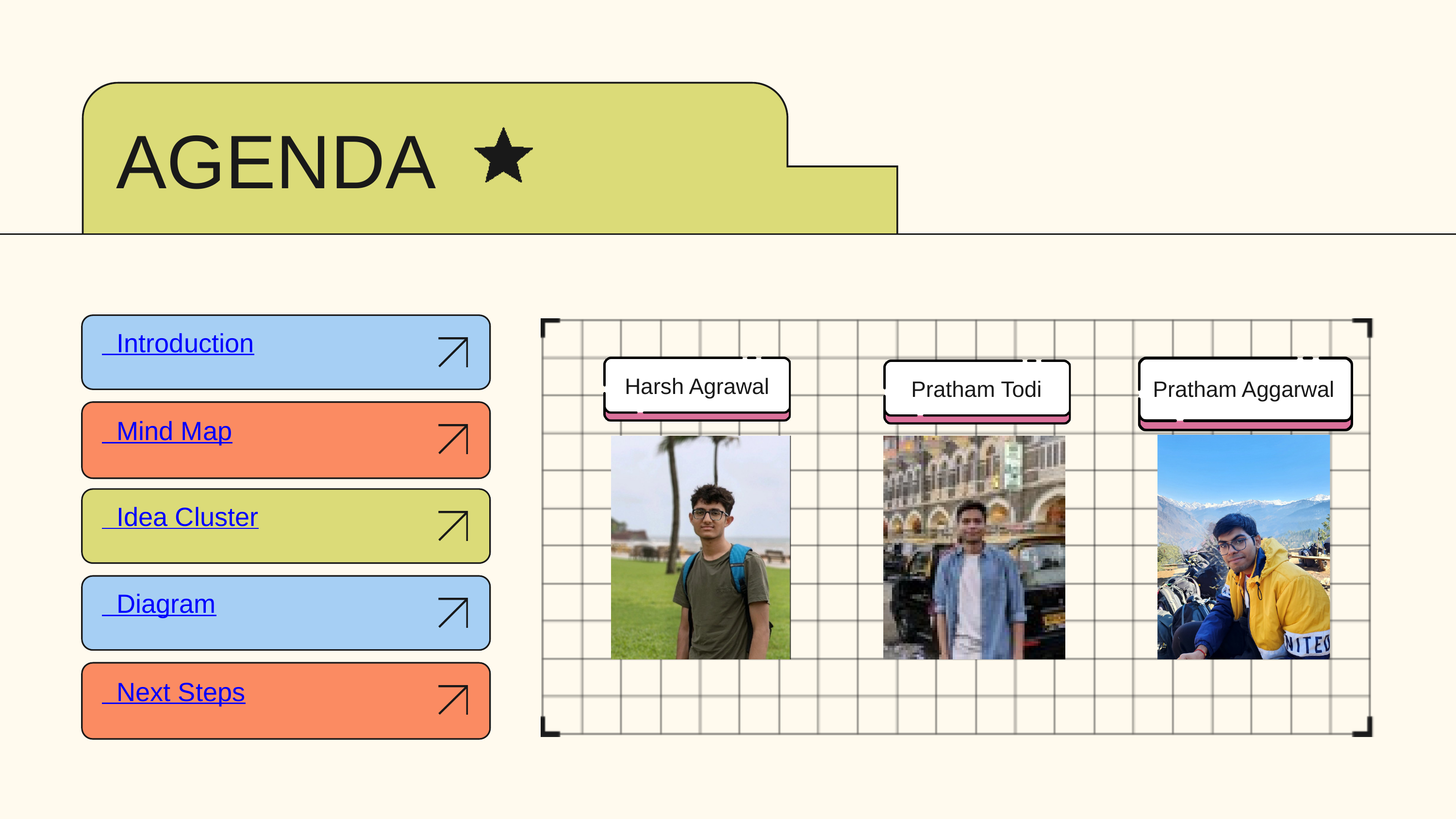

AGENDA

  Introduction

Harsh Agrawal
Pratham Todi
Pratham Aggarwal

  Mind Map

  Idea Cluster

  Diagram

  Next Steps